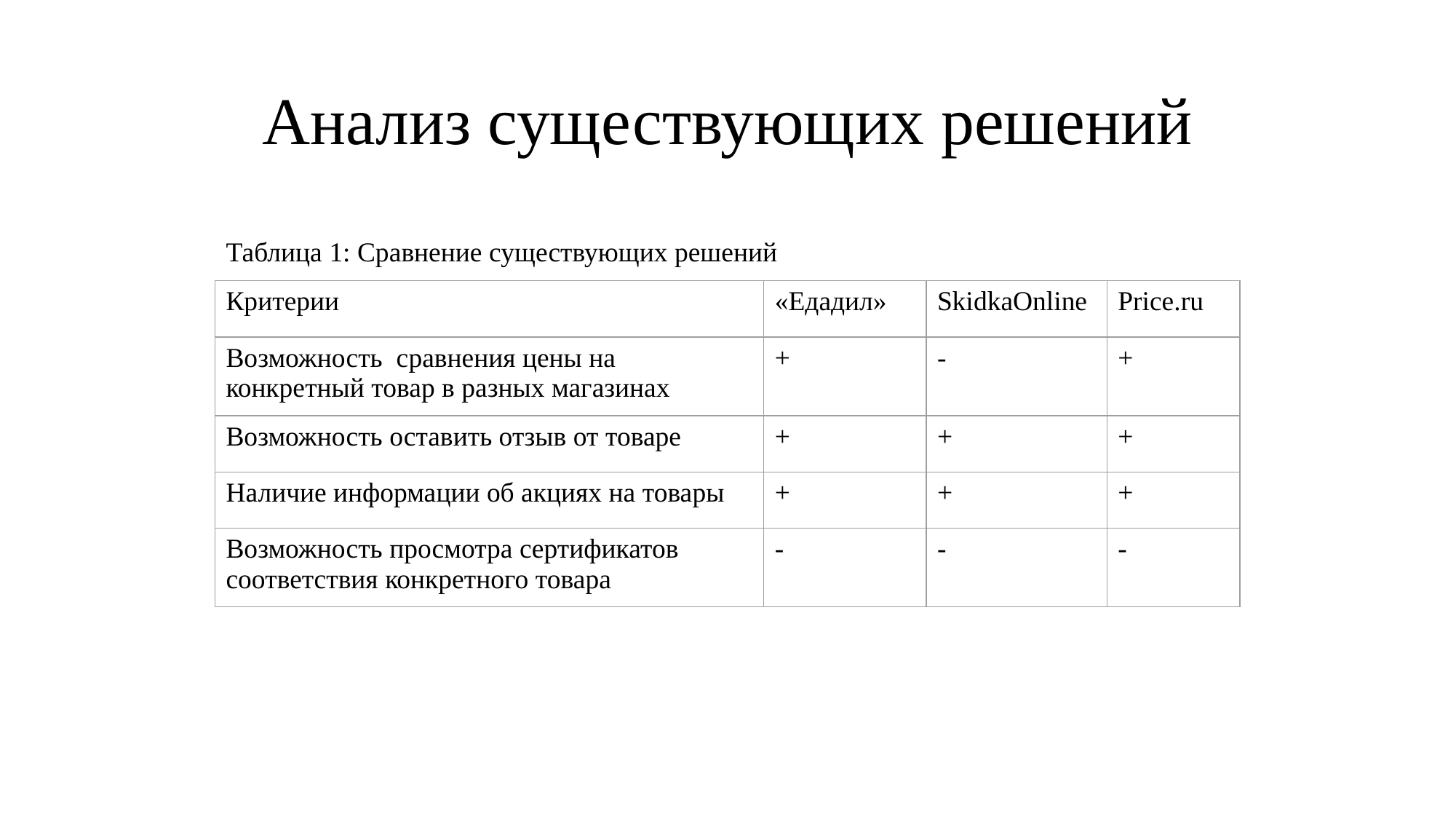

# Анализ существующих решений
Таблица 1: Сравнение существующих решений
| Критерии | «Едадил» | SkidkaOnline | Price.ru |
| --- | --- | --- | --- |
| Возможность сравнения цены на конкретный товар в разных магазинах | + | - | + |
| Возможность оставить отзыв от товаре | + | + | + |
| Наличие информации об акциях на товары | + | + | + |
| Возможность просмотра сертификатов соответствия конкретного товара | - | - | - |